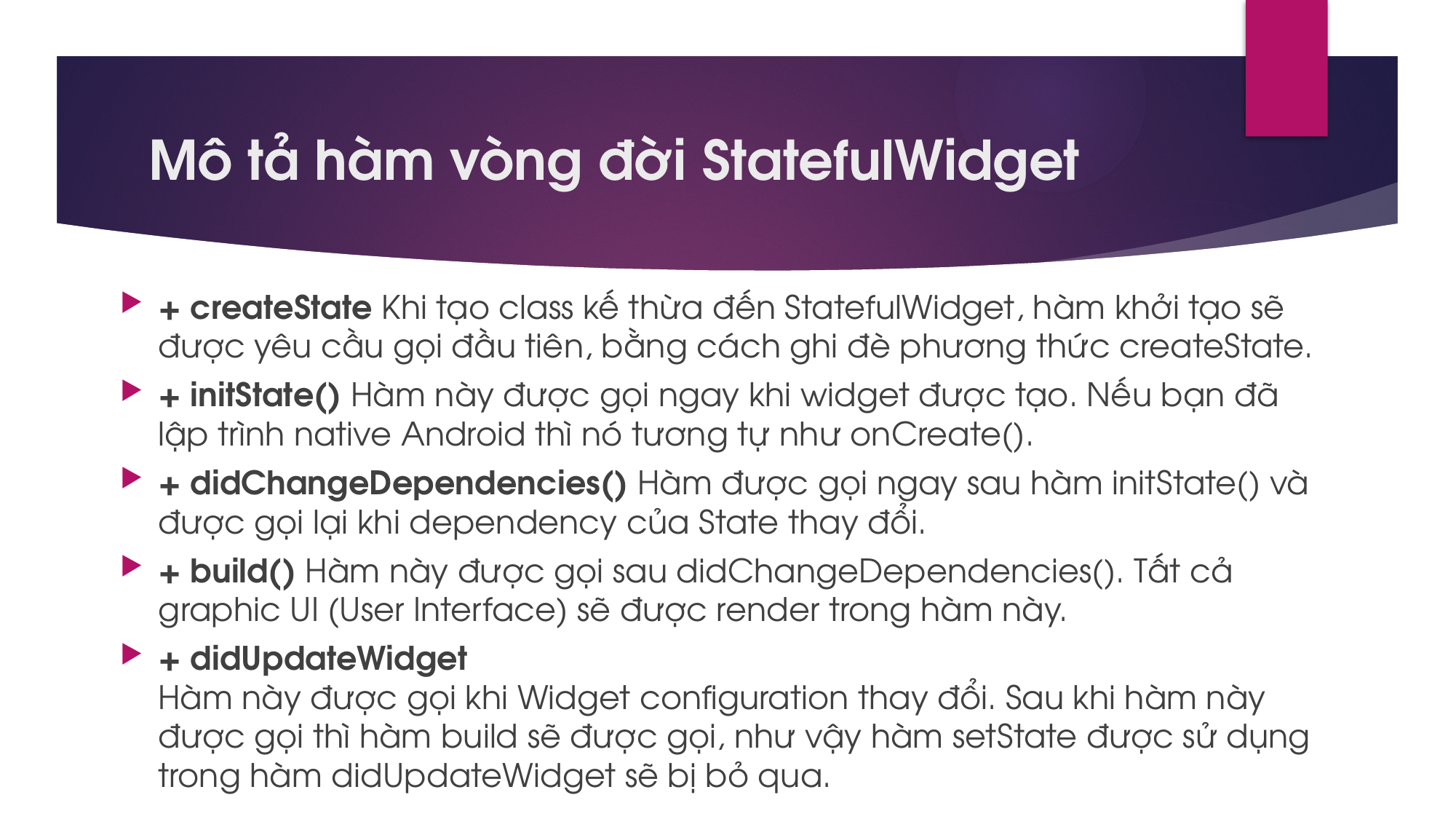

# Mô tả hàm vòng đời StatefulWidget
+ createState Khi tạo class kế thừa đến StatefulWidget, hàm khởi tạo sẽ được yêu cầu gọi đầu tiên, bằng cách ghi đè phương thức createState.
+ initState() Hàm này được gọi ngay khi widget được tạo. Nếu bạn đã lập trình native Android thì nó tương tự như onCreate().
+ didChangeDependencies() Hàm được gọi ngay sau hàm initState() và được gọi lại khi dependency của State thay đổi.
+ build() Hàm này được gọi sau didChangeDependencies(). Tất cả graphic UI (User Interface) sẽ được render trong hàm này.
+ didUpdateWidget
Hàm này được gọi khi Widget configuration thay đổi. Sau khi hàm này được gọi thì hàm build sẽ được gọi, như vậy hàm setState được sử dụng trong hàm didUpdateWidget sẽ bị bỏ qua.